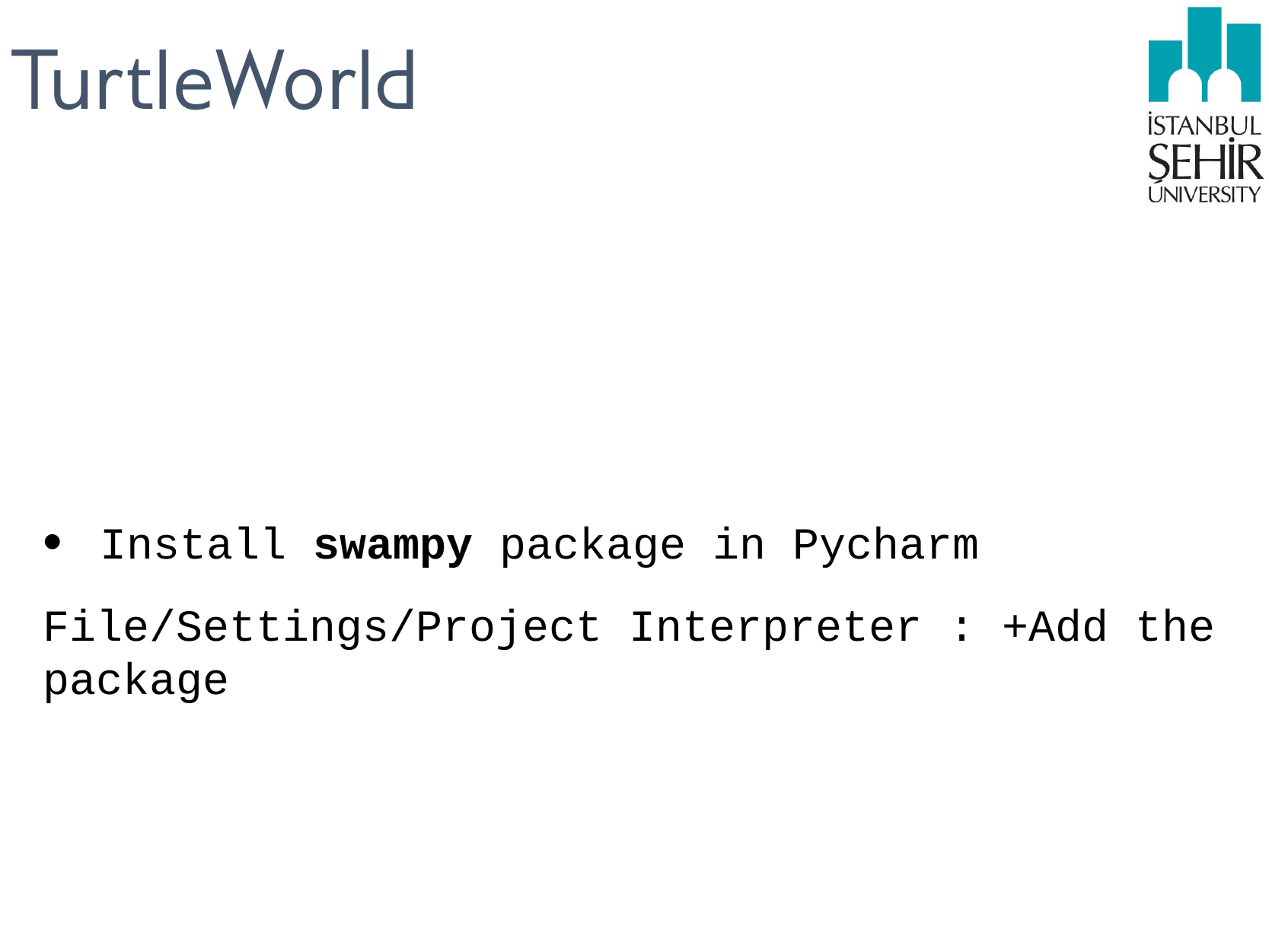

# TurtleWorld
Install swampy package in Pycharm
File/Settings/Project Interpreter : +Add the package